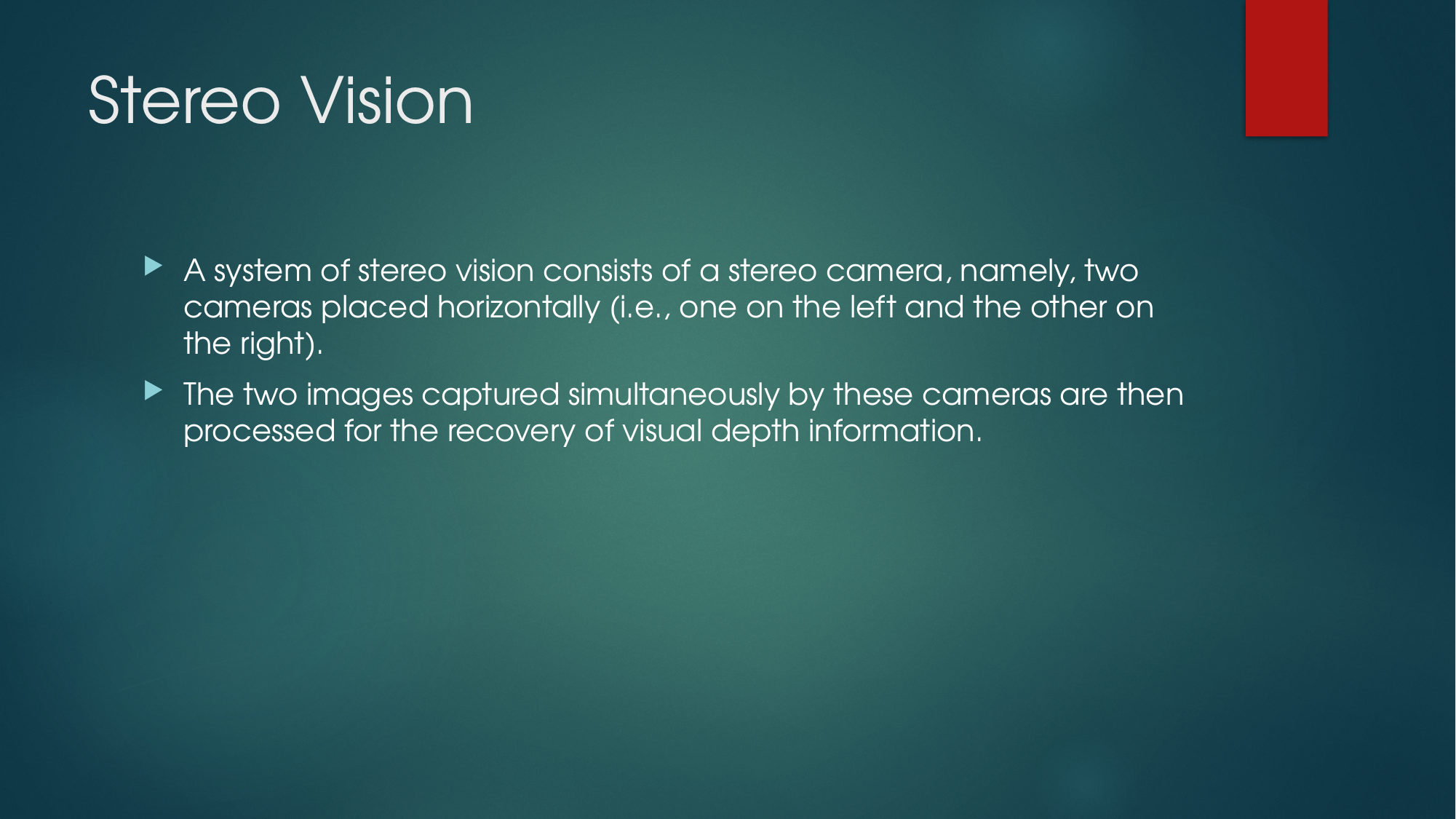

# Stereo Vision
A system of stereo vision consists of a stereo camera, namely, two cameras placed horizontally (i.e., one on the left and the other on the right).
The two images captured simultaneously by these cameras are then processed for the recovery of visual depth information.